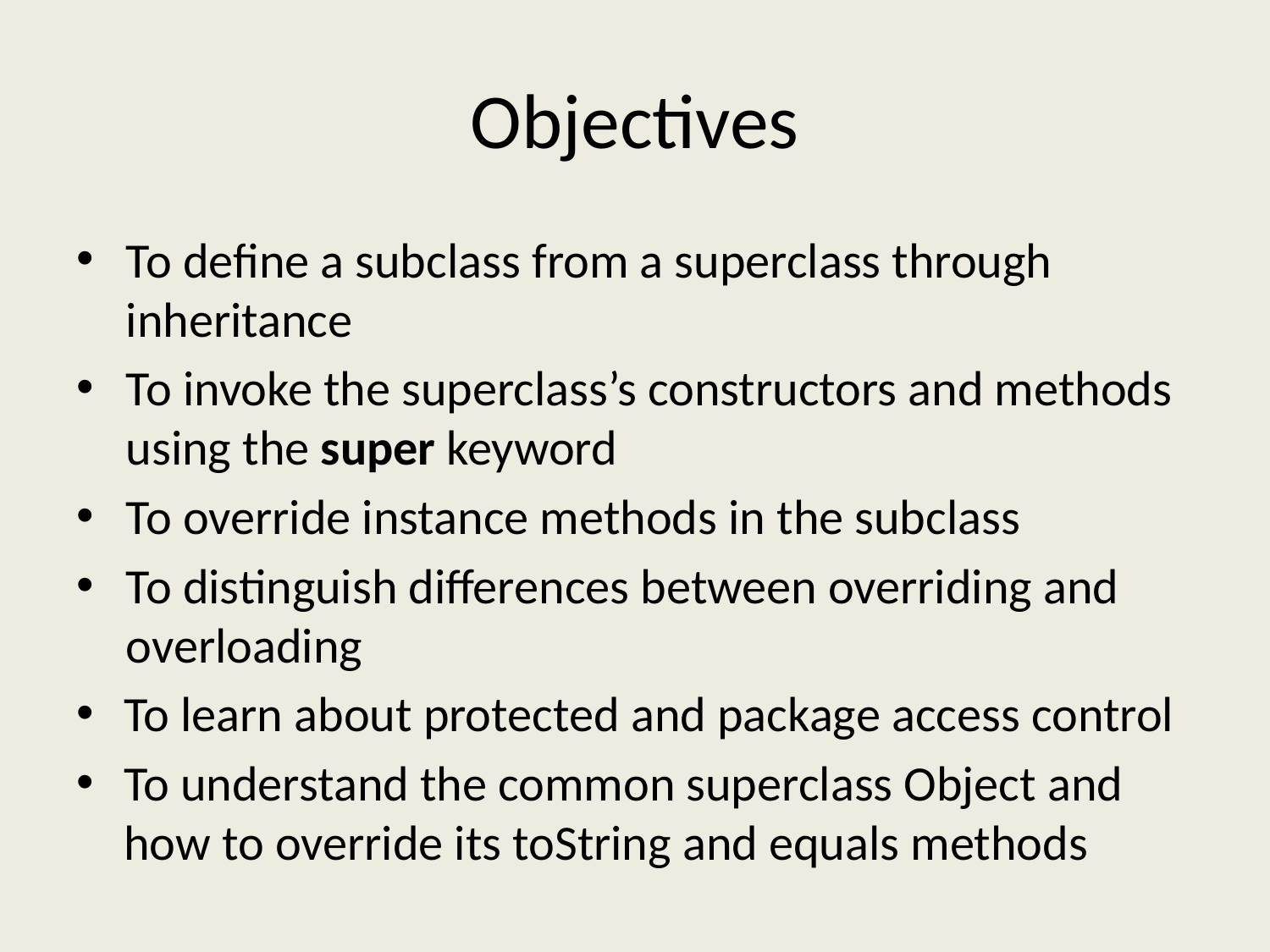

# Objectives
To define a subclass from a superclass through inheritance
To invoke the superclass’s constructors and methods using the super keyword
To override instance methods in the subclass
To distinguish differences between overriding and overloading
To learn about protected and package access control
To understand the common superclass Object and how to override its toString and equals methods